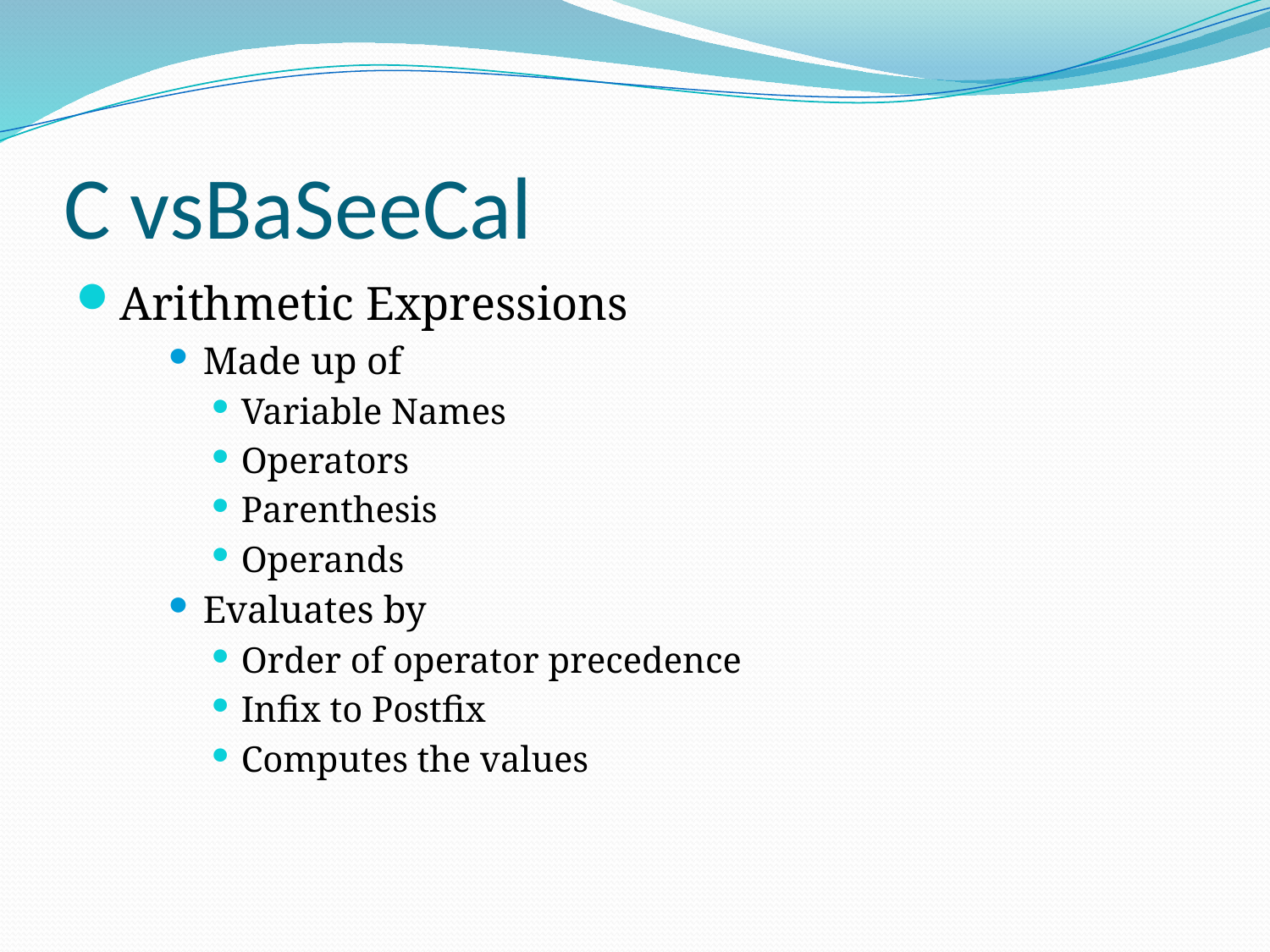

# C vsBaSeeCal
Arithmetic Expressions
Made up of
Variable Names
Operators
Parenthesis
Operands
Evaluates by
Order of operator precedence
Infix to Postfix
Computes the values